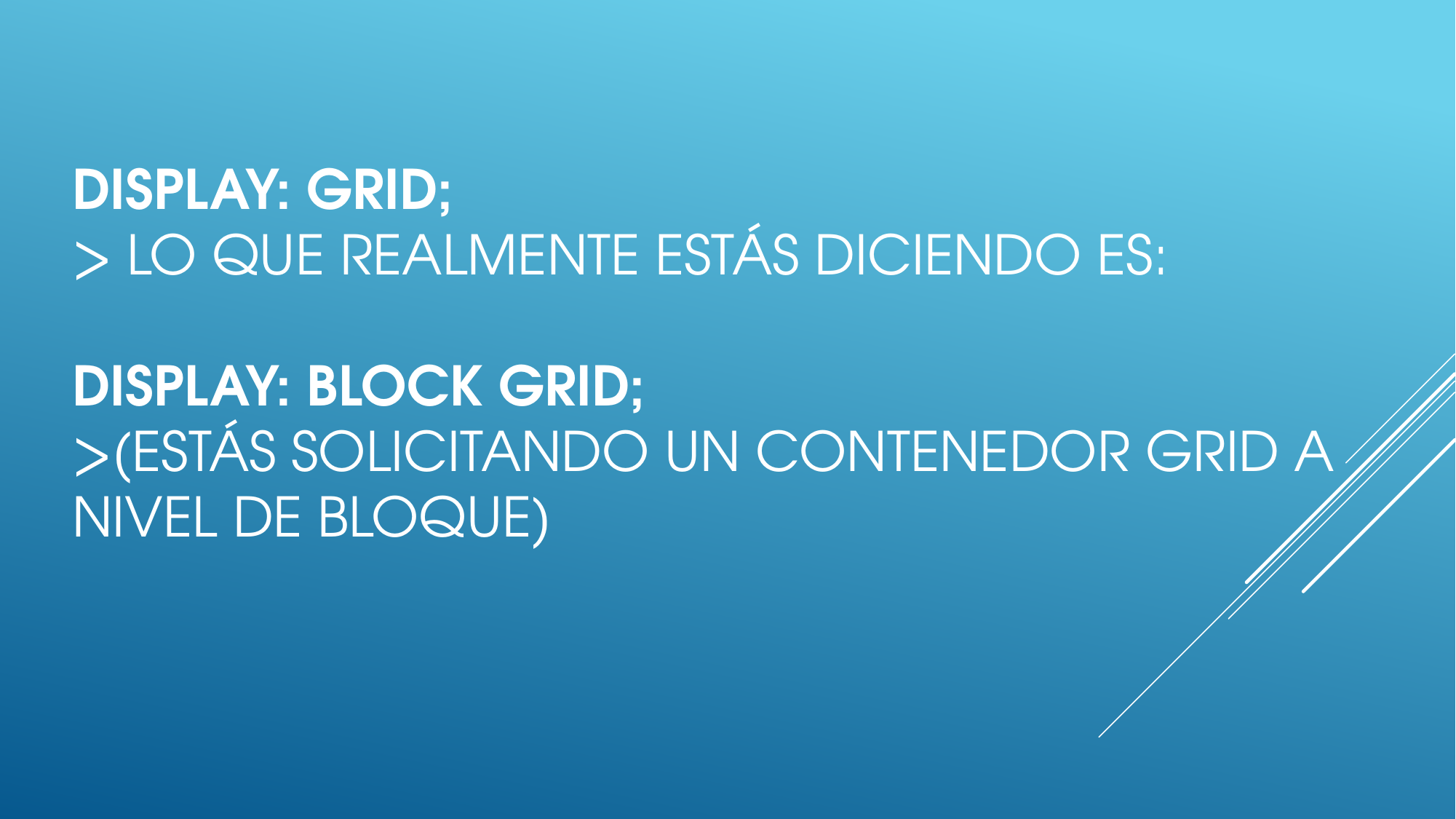

# display: grid; > LO QUE REALMENTE ESTÁS DICIENDO ES: display: block grid; >(ESTÁS SOLICITANDO UN CONTENEDOR GRID A NIVEL DE BLOQUE)